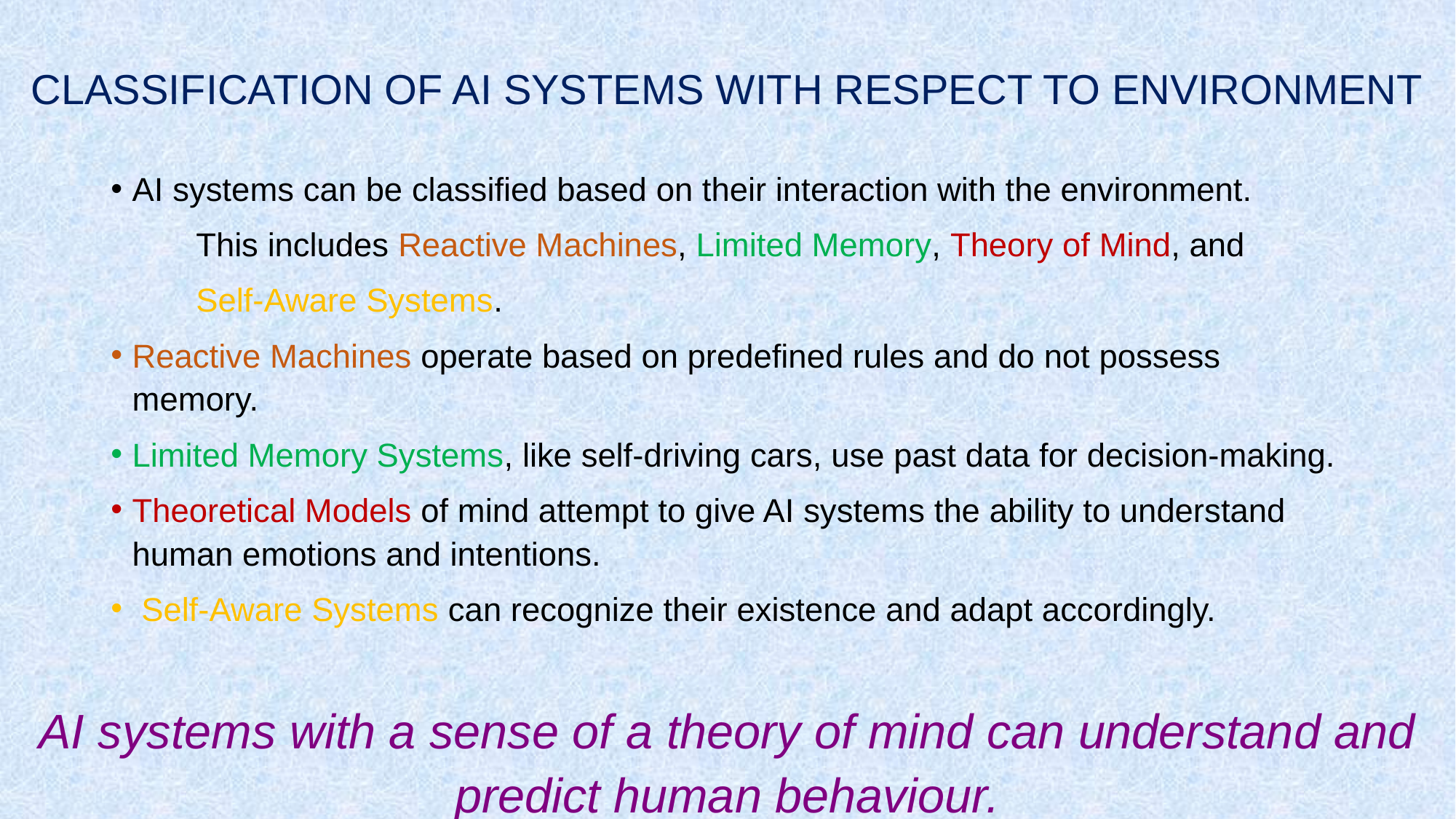

# CLASSIFICATION OF AI SYSTEMS WITH RESPECT TO ENVIRONMENT
AI systems can be classified based on their interaction with the environment.
	This includes Reactive Machines, Limited Memory, Theory of Mind, and
	Self-Aware Systems.
Reactive Machines operate based on predefined rules and do not possess memory.
Limited Memory Systems, like self-driving cars, use past data for decision-making.
Theoretical Models of mind attempt to give AI systems the ability to understand human emotions and intentions.
 Self-Aware Systems can recognize their existence and adapt accordingly.
AI systems with a sense of a theory of mind can understand and predict human behaviour.